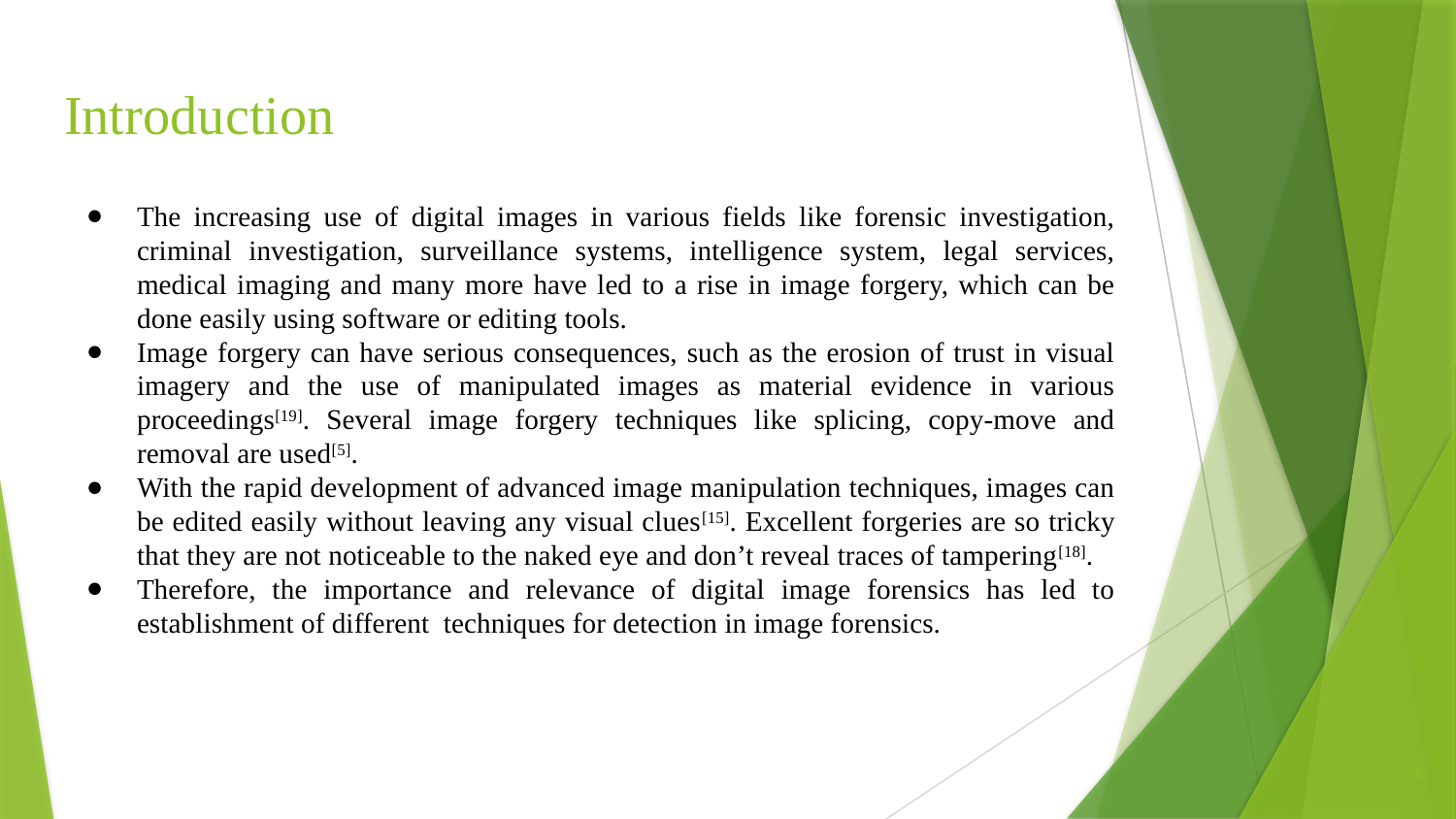

# Introduction
The increasing use of digital images in various fields like forensic investigation, criminal investigation, surveillance systems, intelligence system, legal services, medical imaging and many more have led to a rise in image forgery, which can be done easily using software or editing tools.
Image forgery can have serious consequences, such as the erosion of trust in visual imagery and the use of manipulated images as material evidence in various proceedings[19]. Several image forgery techniques like splicing, copy-move and removal are used[5].
With the rapid development of advanced image manipulation techniques, images can be edited easily without leaving any visual clues[15]. Excellent forgeries are so tricky that they are not noticeable to the naked eye and don’t reveal traces of tampering[18].
Therefore, the importance and relevance of digital image forensics has led to establishment of different  techniques for detection in image forensics.

5